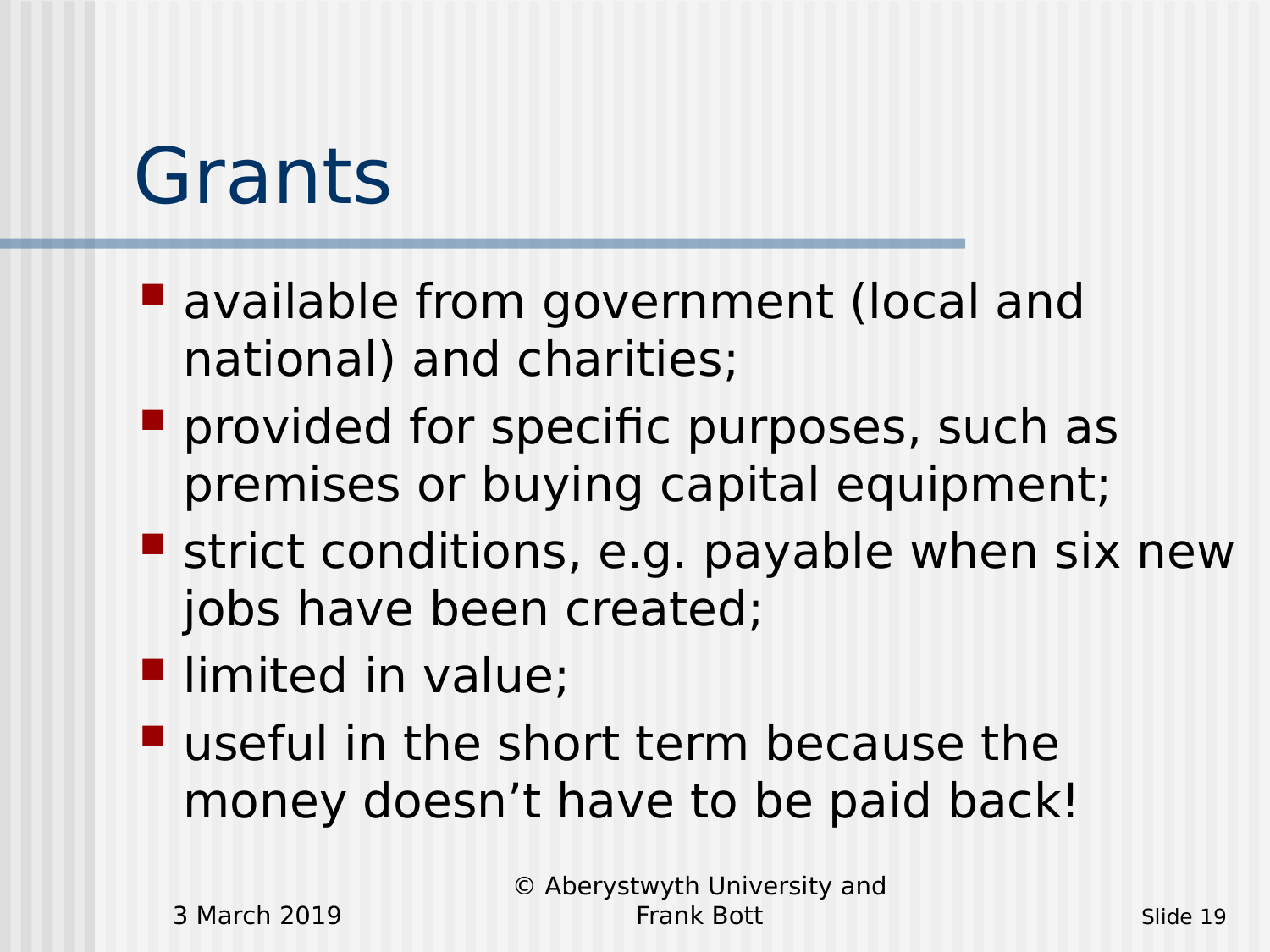

# Grants
available from government (local and national) and charities;
provided for specific purposes, such as premises or buying capital equipment;
strict conditions, e.g. payable when six new jobs have been created;
limited in value;
useful in the short term because the money doesn’t have to be paid back!
3 March 2019
© Aberystwyth University and Frank Bott
 Slide 19